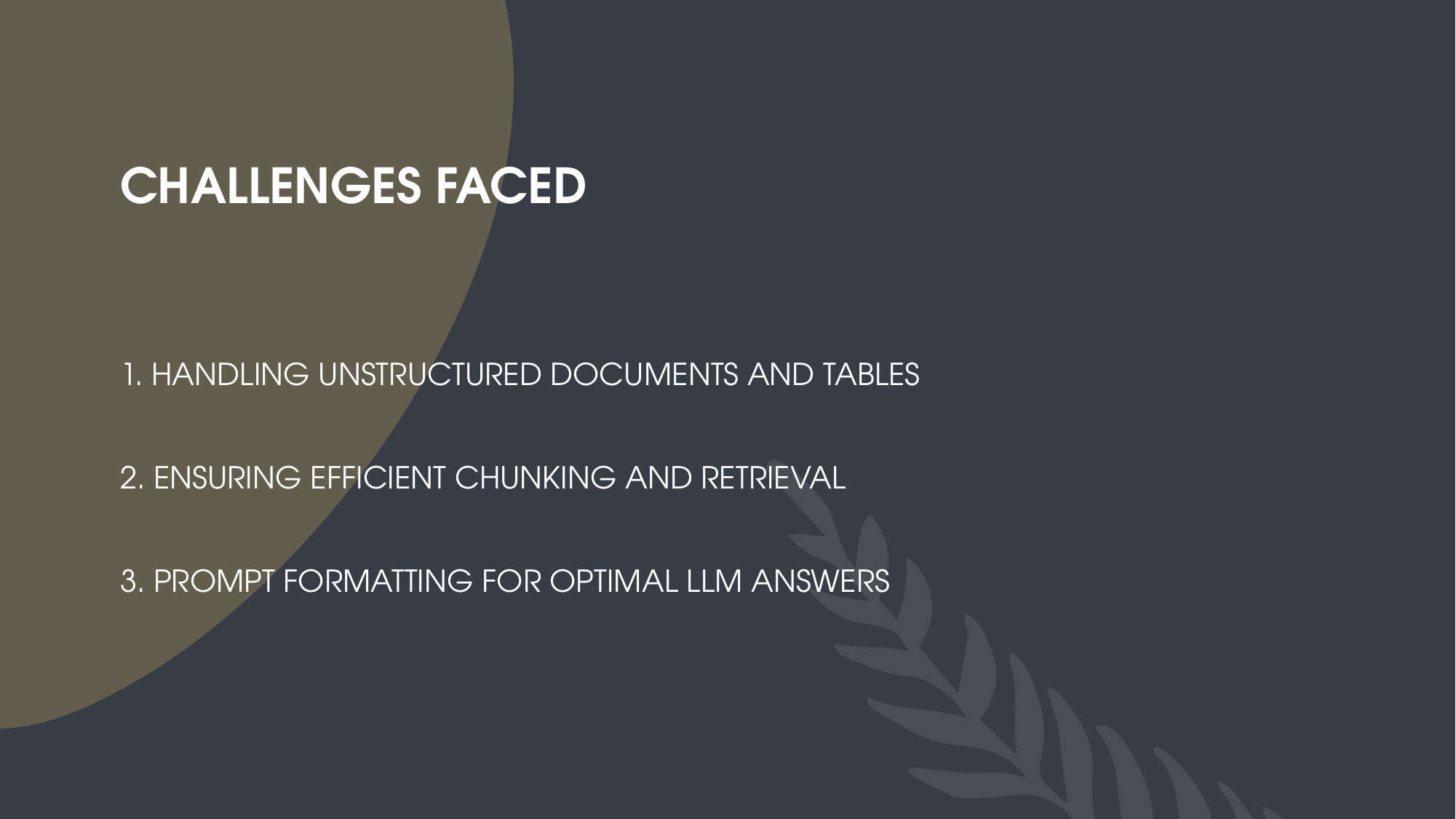

# Challenges faced
1. Handling unstructured documents and tables

2. Ensuring efficient chunking and retrieval

3. Prompt formatting for optimal LLM answers